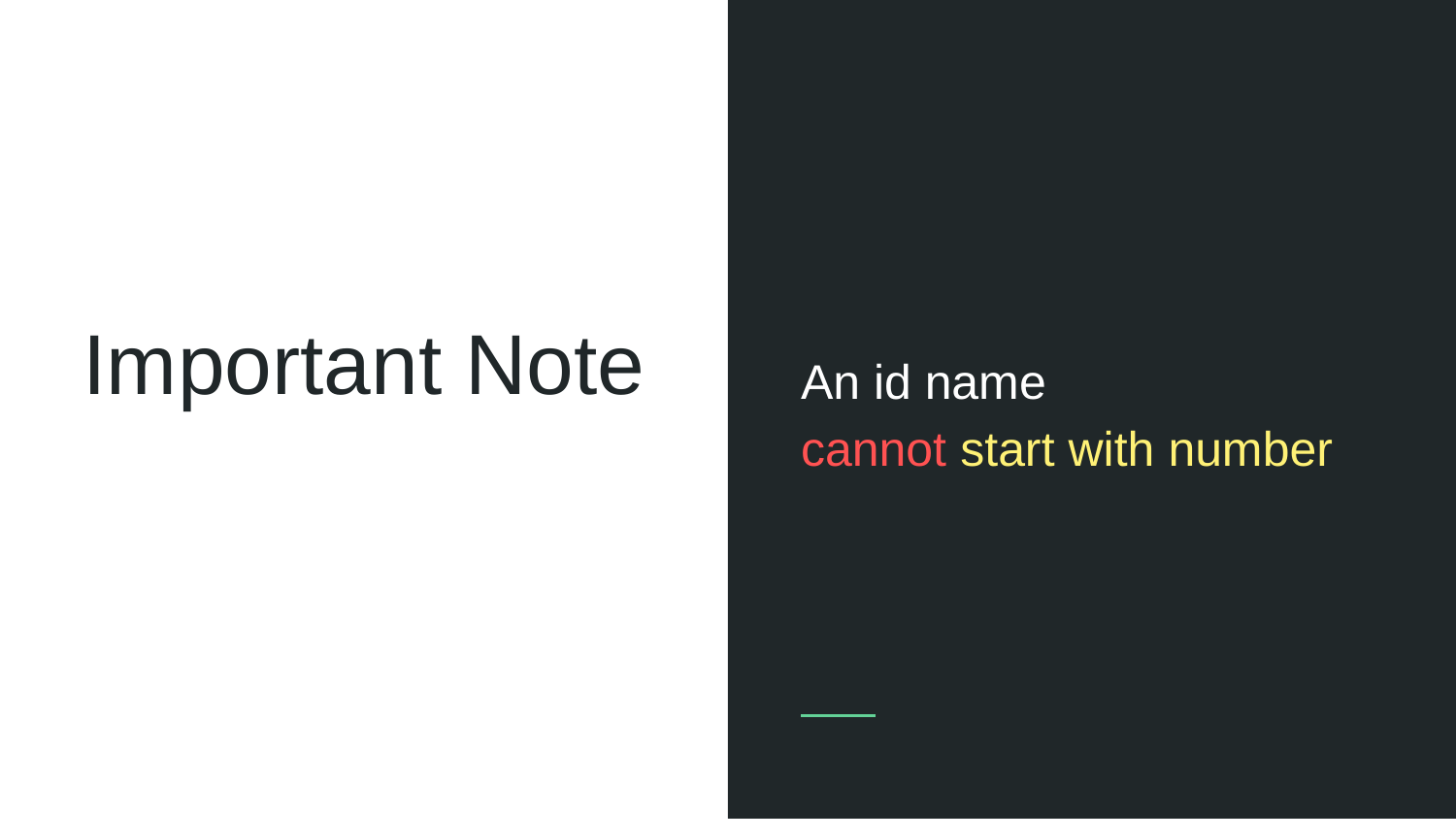

An id name
cannot start with number
# Important Note